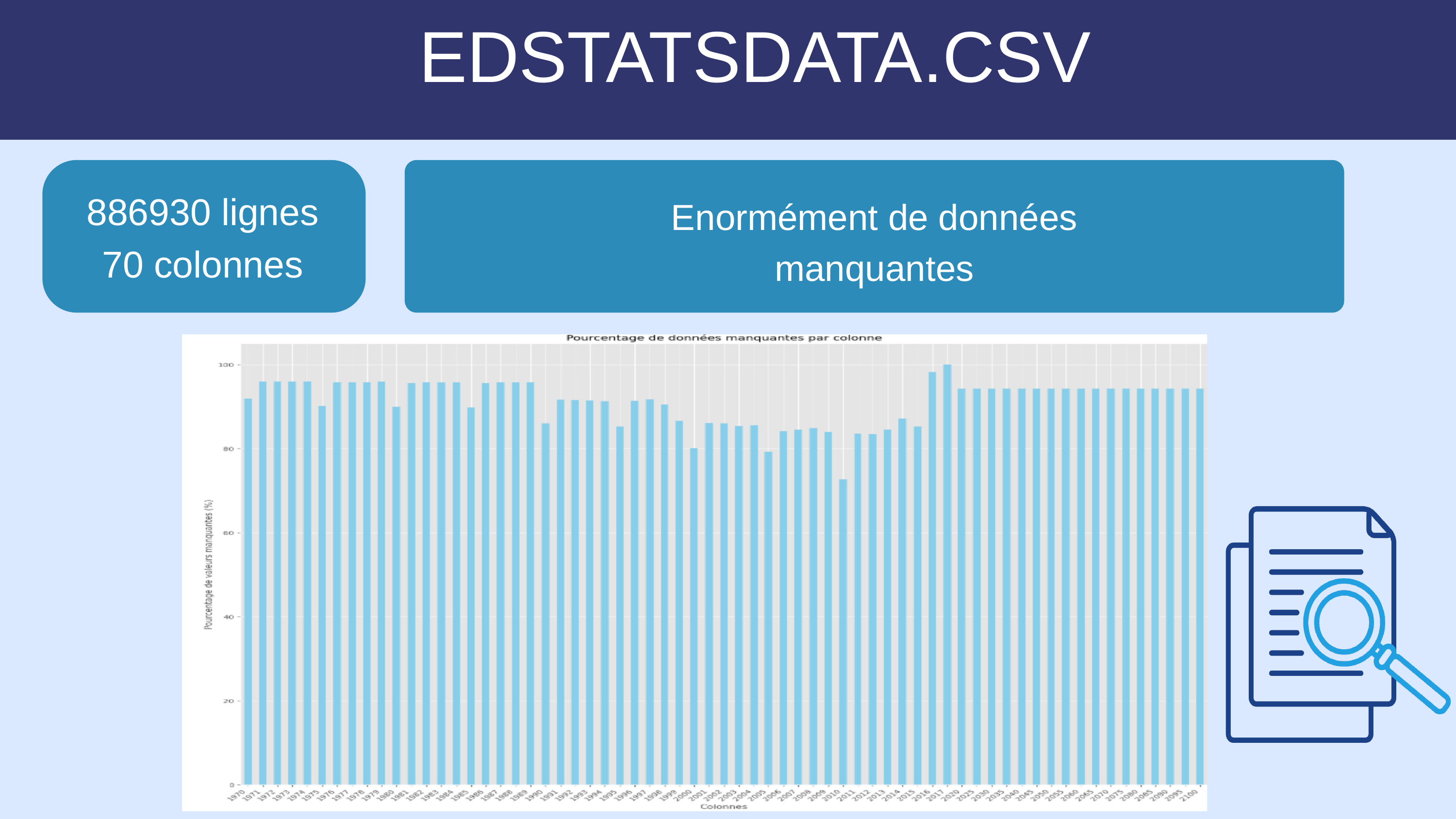

EDSTATSDATA.CSV

886930 lignes
70 colonnes
Enormément de données manquantes